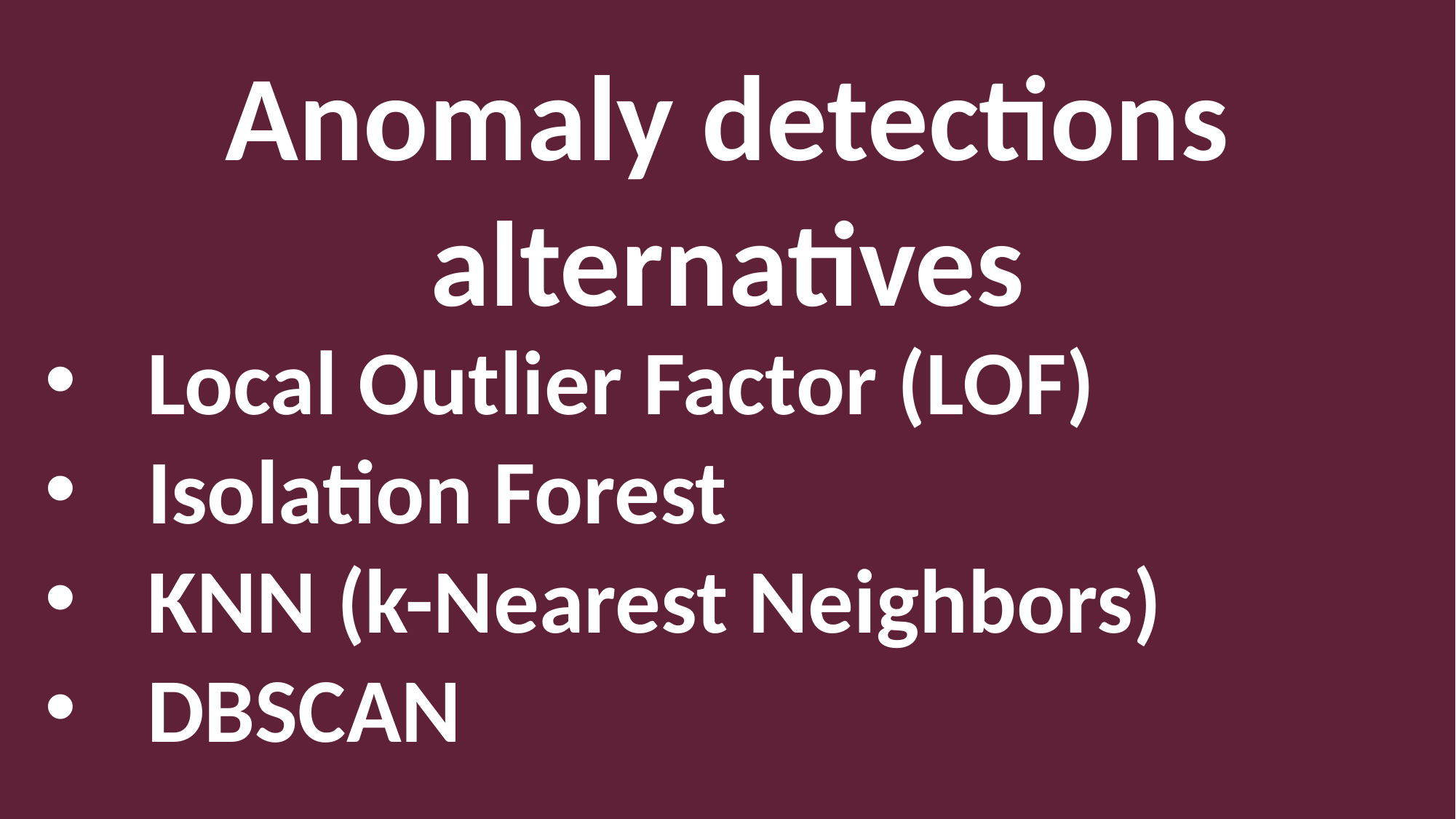

Anomaly detections alternatives
Local Outlier Factor (LOF)
Isolation Forest
KNN (k-Nearest Neighbors)
DBSCAN